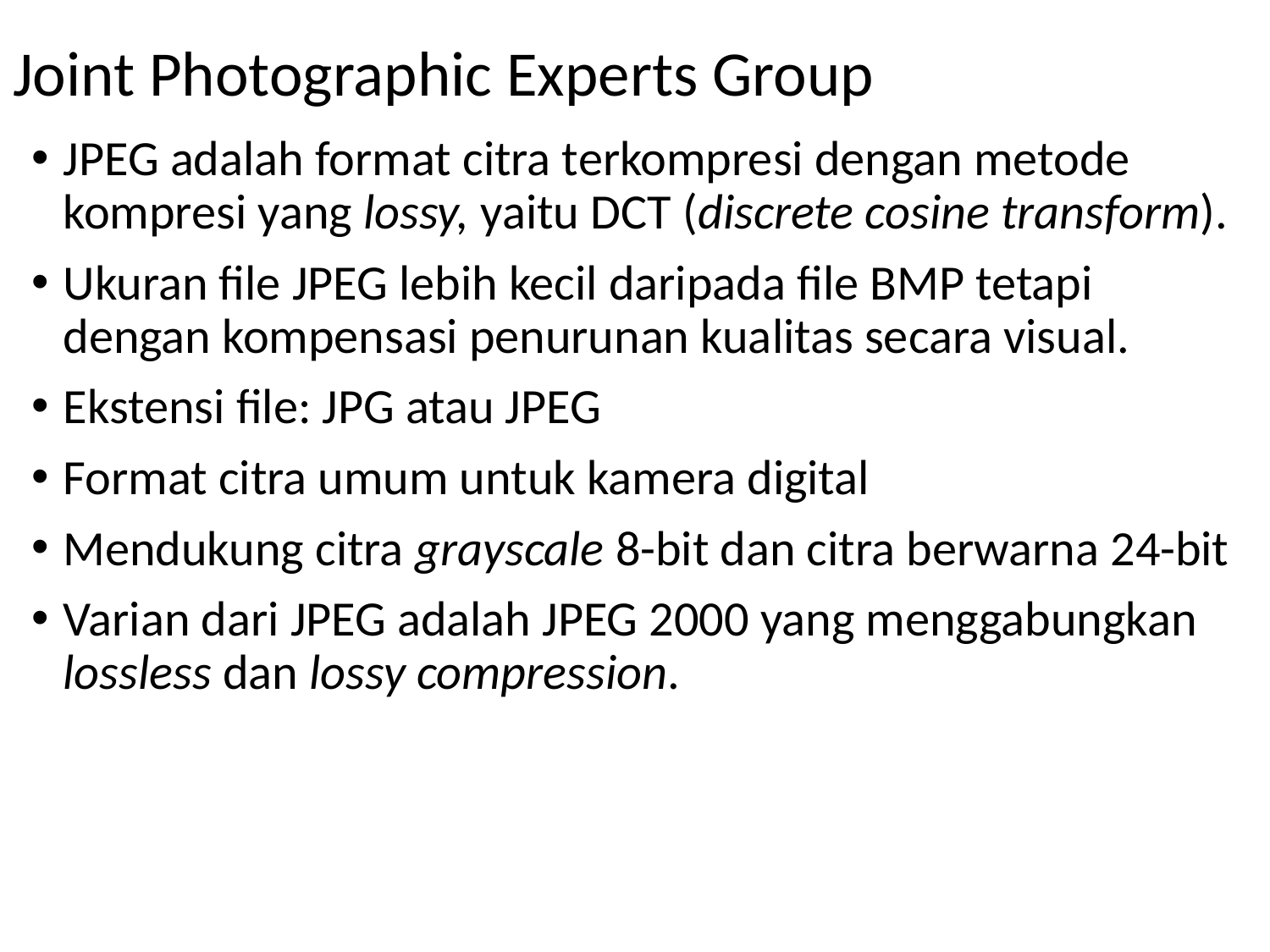

# Joint Photographic Experts Group
JPEG adalah format citra terkompresi dengan metode kompresi yang lossy, yaitu DCT (discrete cosine transform).
Ukuran file JPEG lebih kecil daripada file BMP tetapi dengan kompensasi penurunan kualitas secara visual.
Ekstensi file: JPG atau JPEG
Format citra umum untuk kamera digital
Mendukung citra grayscale 8-bit dan citra berwarna 24-bit
Varian dari JPEG adalah JPEG 2000 yang menggabungkan lossless dan lossy compression.